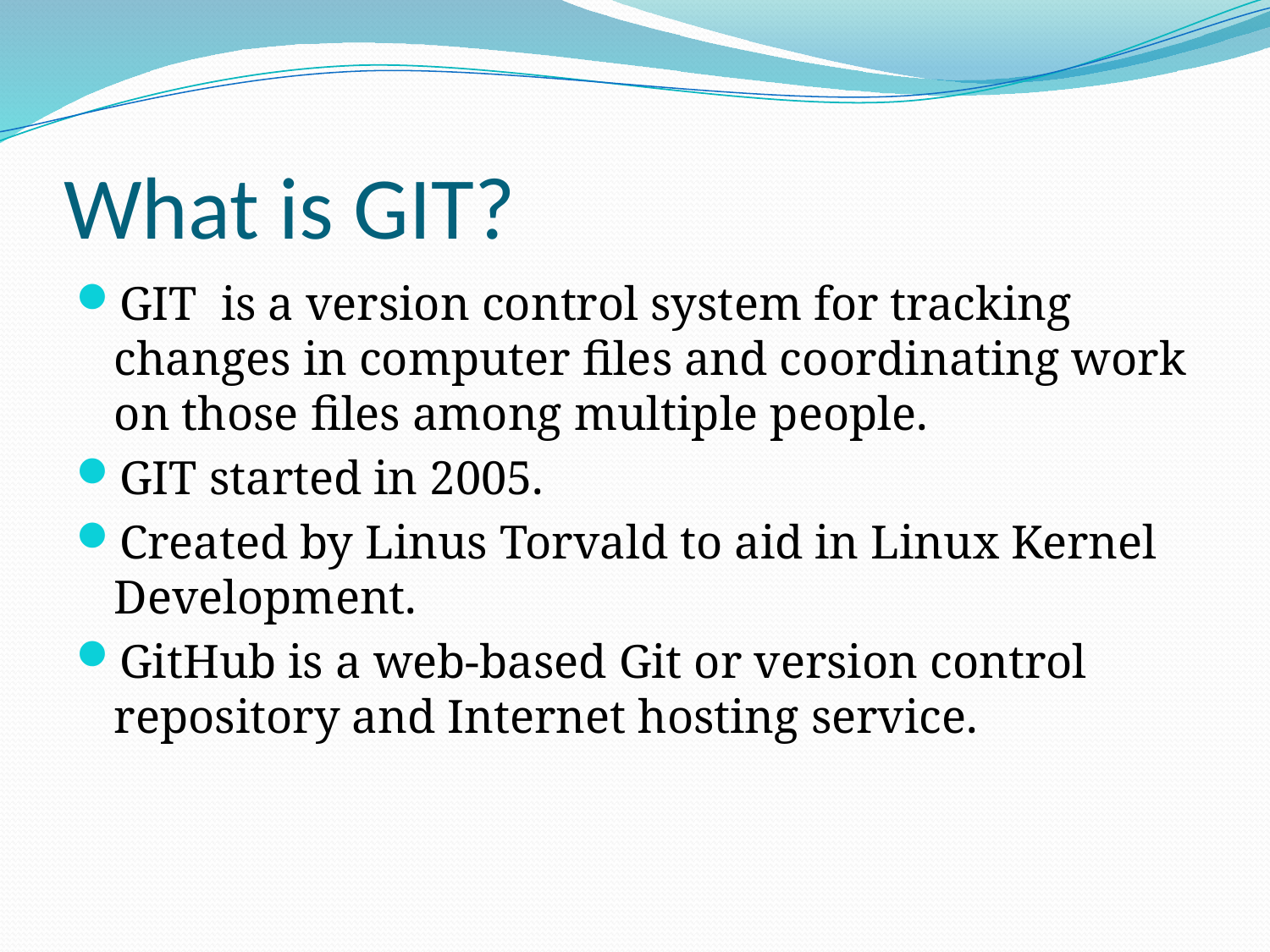

# What is GIT?
GIT  is a version control system for tracking changes in computer files and coordinating work on those files among multiple people.
GIT started in 2005.
Created by Linus Torvald to aid in Linux Kernel Development.
GitHub is a web-based Git or version control repository and Internet hosting service.